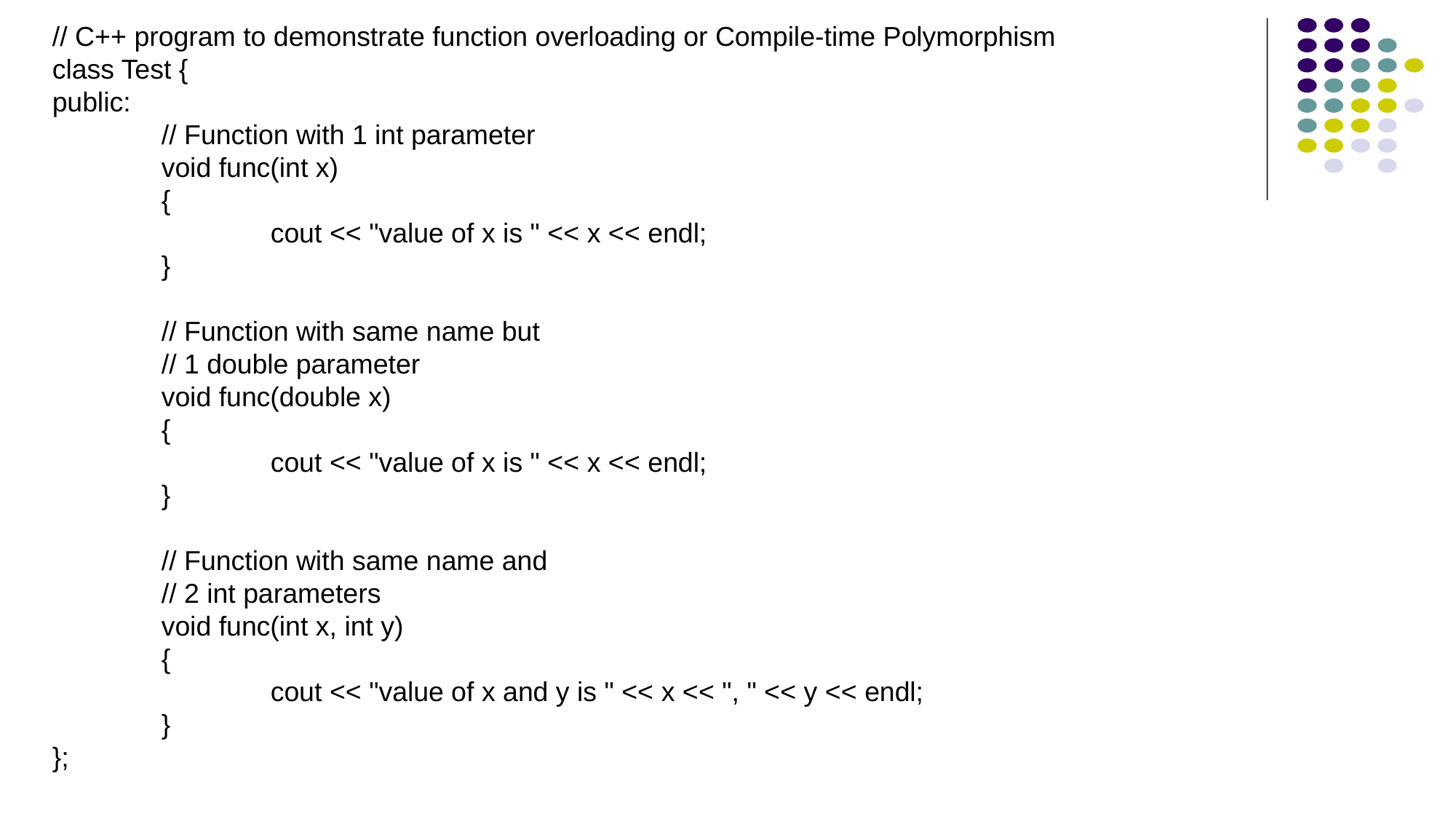

// C++ program to demonstrate function overloading or Compile-time Polymorphism
class Test {
public:
	// Function with 1 int parameter
	void func(int x)
	{
		cout << "value of x is " << x << endl;
	}

	// Function with same name but
	// 1 double parameter
	void func(double x)
	{
		cout << "value of x is " << x << endl;
	}

	// Function with same name and
	// 2 int parameters
	void func(int x, int y)
	{
		cout << "value of x and y is " << x << ", " << y << endl;
	}
};